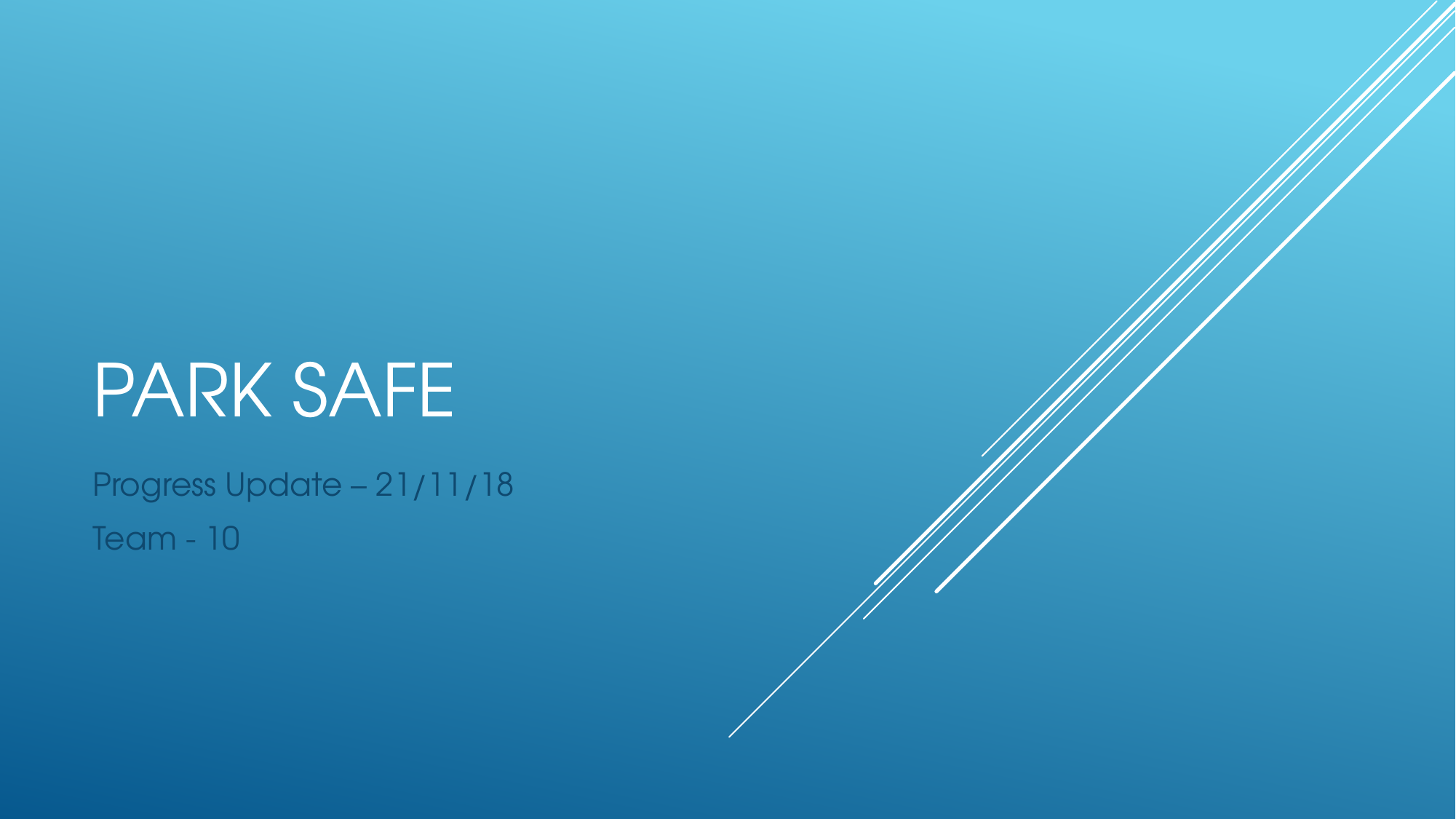

# Park safe
Progress Update – 21/11/18
Team - 10